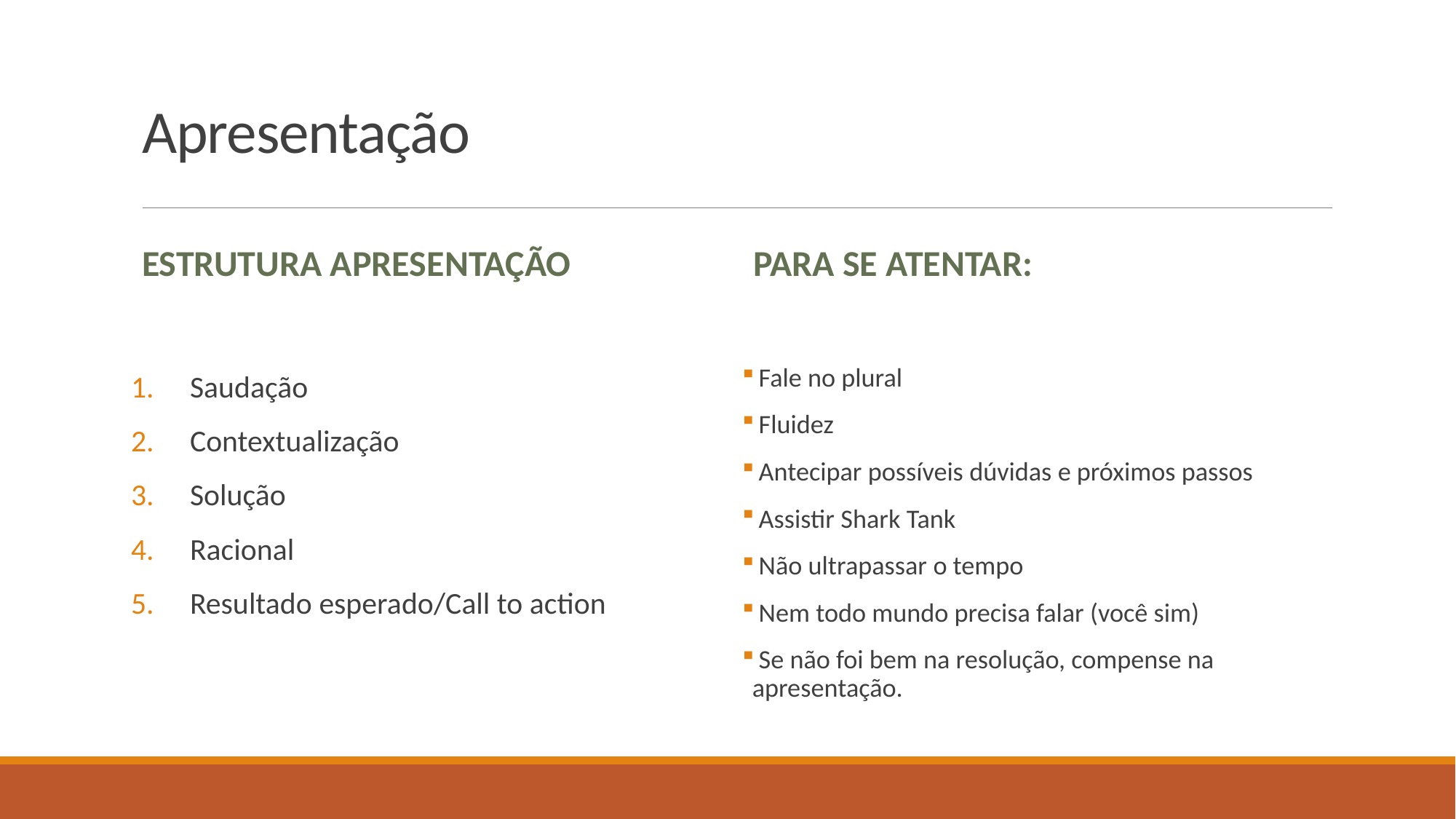

# Apresentação
Estrutura apresentação
Para se atentar:

Saudação
Contextualização
Solução
Racional
Resultado esperado/Call to action

 Fale no plural
 Fluidez
 Antecipar possíveis dúvidas e próximos passos
 Assistir Shark Tank
 Não ultrapassar o tempo
 Nem todo mundo precisa falar (você sim)
 Se não foi bem na resolução, compense na apresentação.